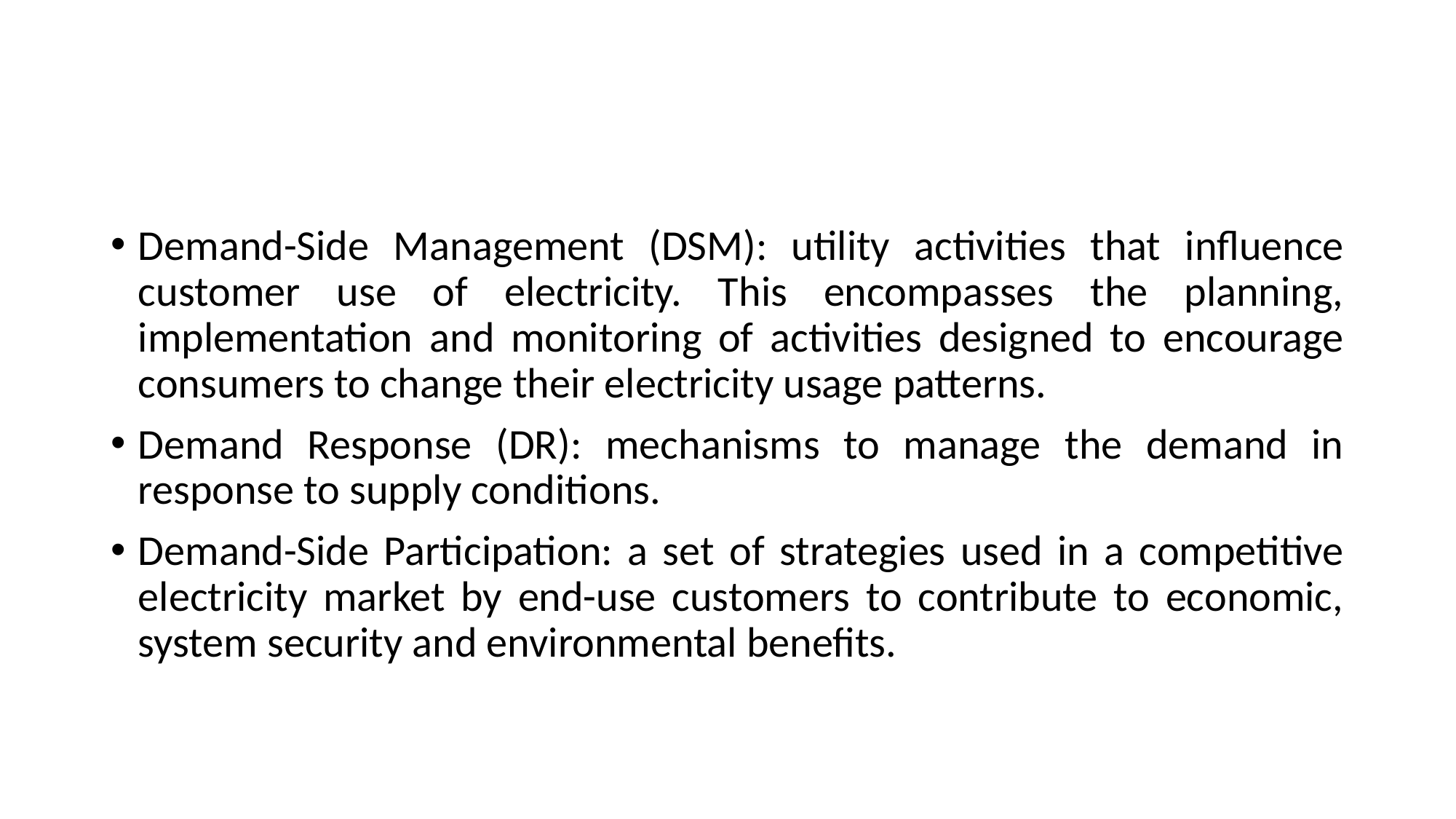

#
Demand-Side Management (DSM): utility activities that influence customer use of electricity. This encompasses the planning, implementation and monitoring of activities designed to encourage consumers to change their electricity usage patterns.
Demand Response (DR): mechanisms to manage the demand in response to supply conditions.
Demand-Side Participation: a set of strategies used in a competitive electricity market by end-use customers to contribute to economic, system security and environmental benefits.